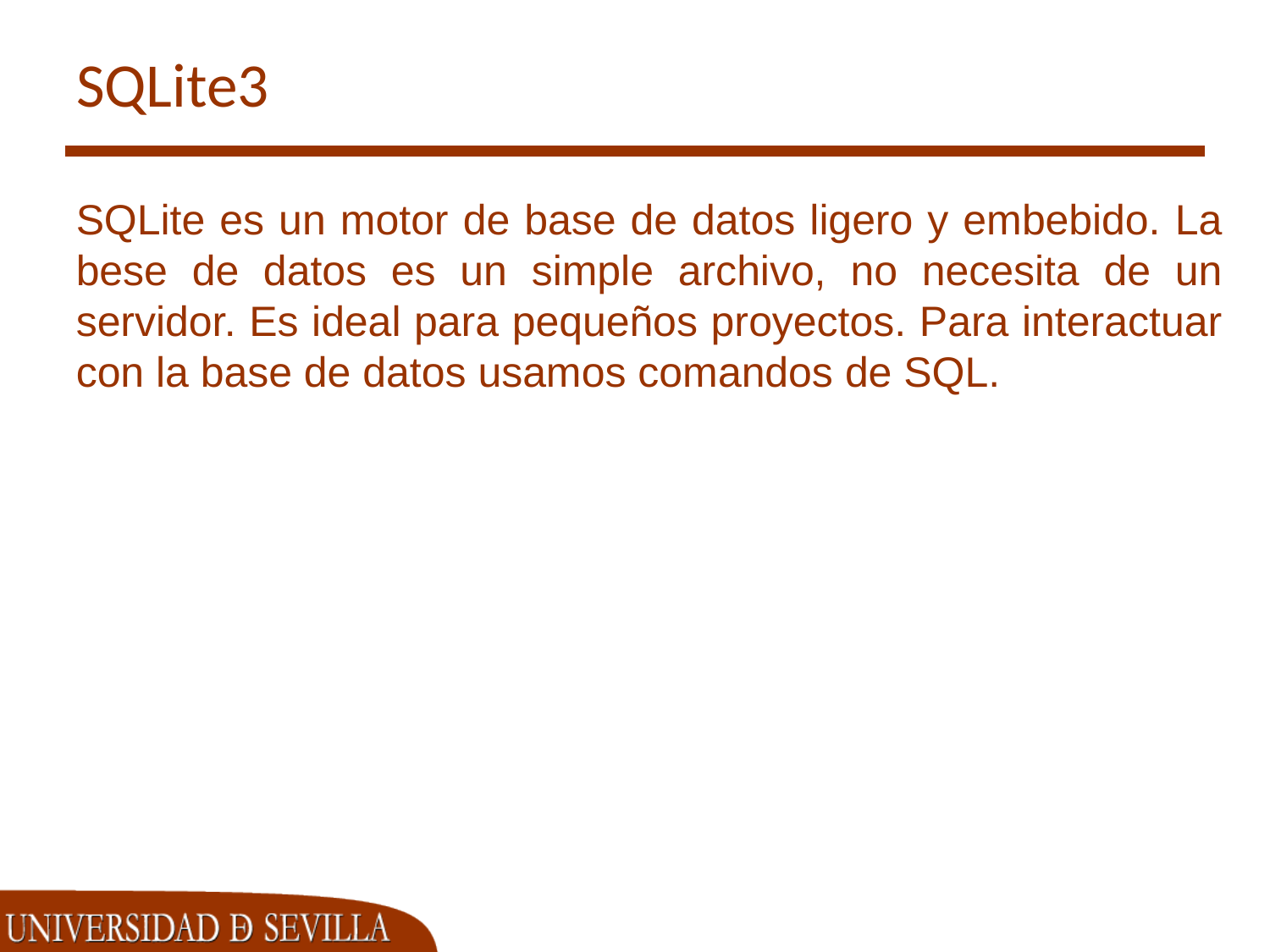

# SQLite3
SQLite es un motor de base de datos ligero y embebido. La bese de datos es un simple archivo, no necesita de un servidor. Es ideal para pequeños proyectos. Para interactuar con la base de datos usamos comandos de SQL.